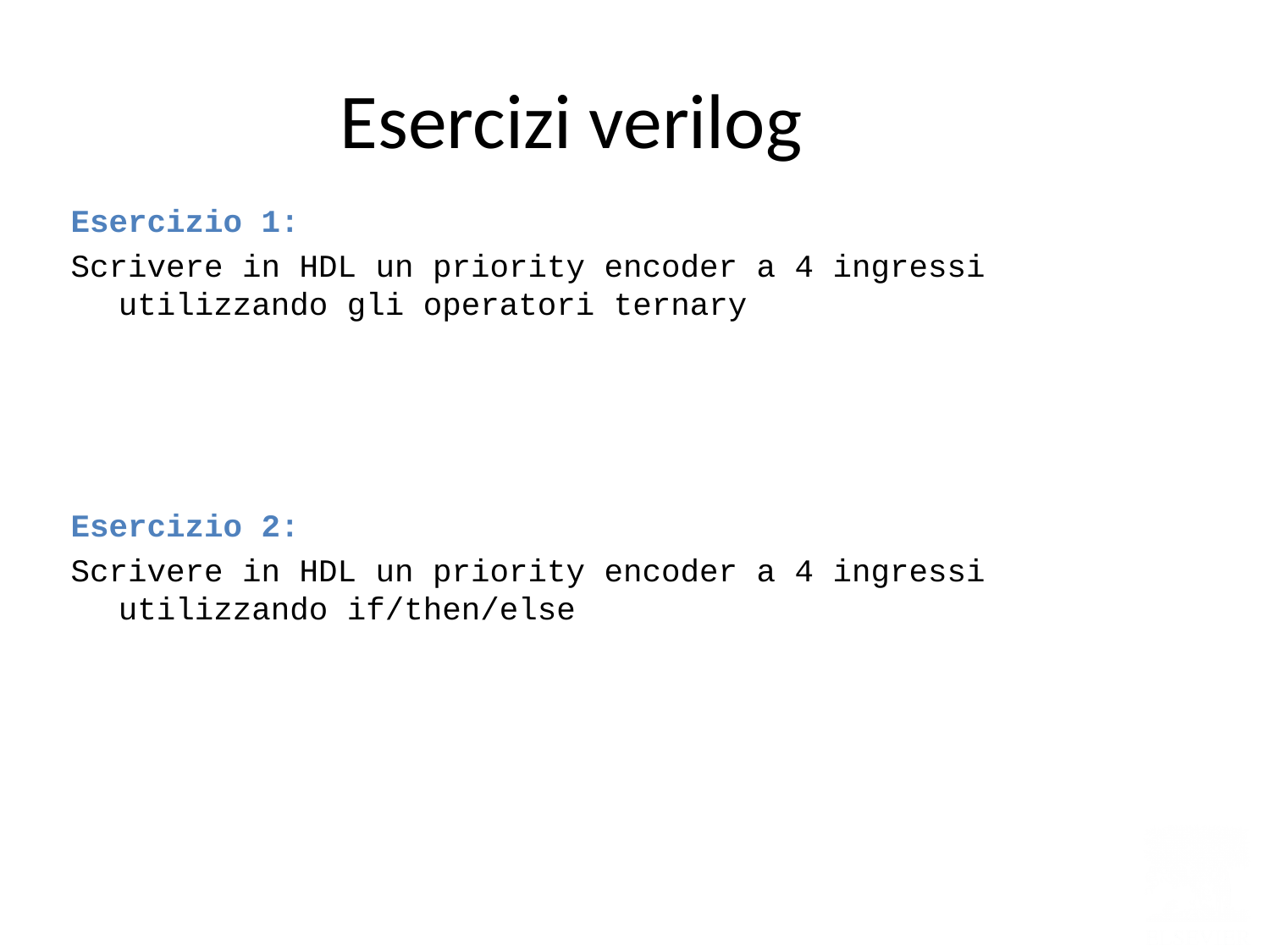

Esercizi verilog
Esercizio 1:
Scrivere in HDL un priority encoder a 4 ingressi utilizzando gli operatori ternary

Esercizio 2:
Scrivere in HDL un priority encoder a 4 ingressi utilizzando if/then/else